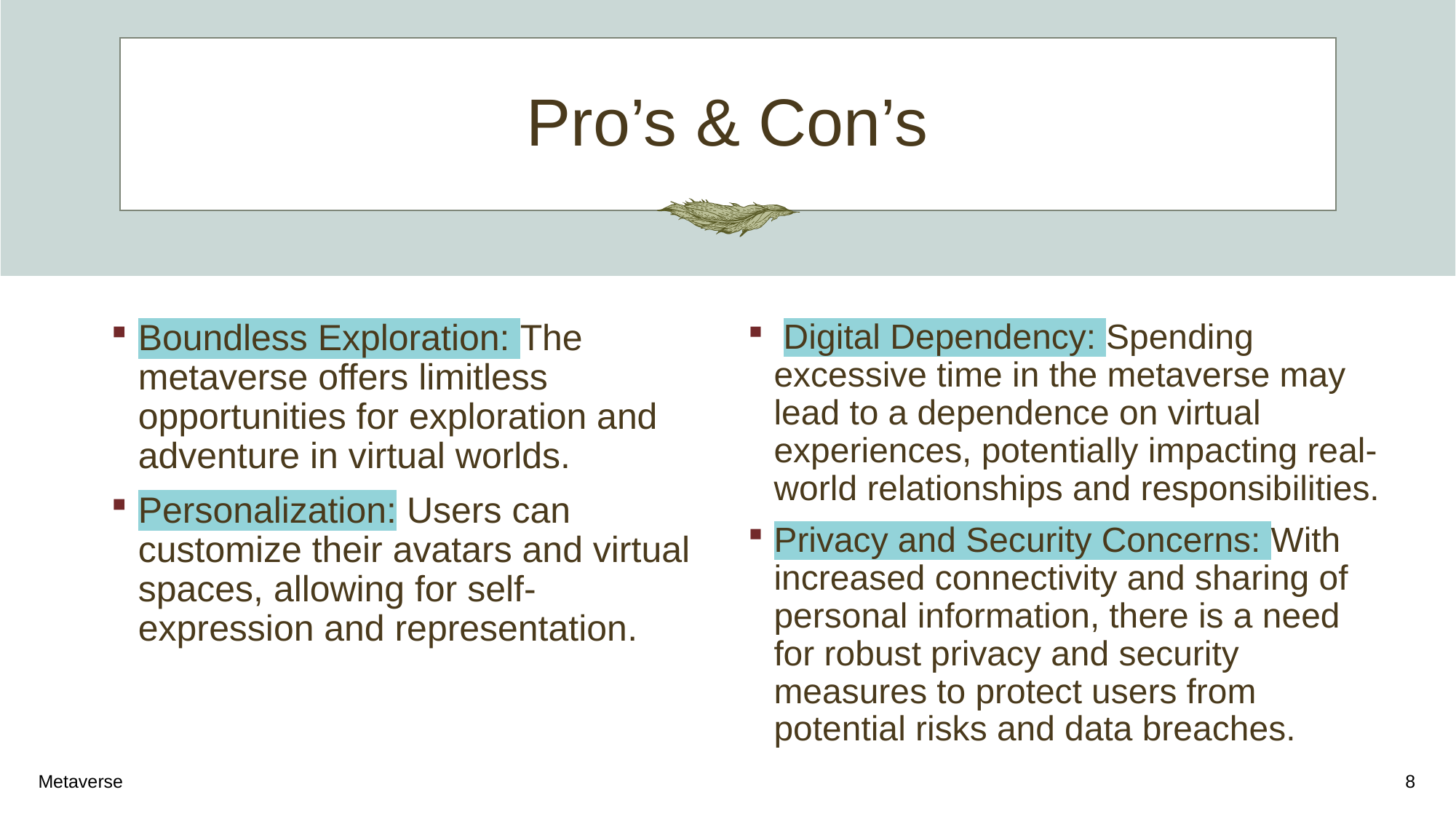

# Pro’s & Con’s
Boundless Exploration: The metaverse offers limitless opportunities for exploration and adventure in virtual worlds.
Personalization: Users can customize their avatars and virtual spaces, allowing for self-expression and representation.
 Digital Dependency: Spending excessive time in the metaverse may lead to a dependence on virtual experiences, potentially impacting real-world relationships and responsibilities.
Privacy and Security Concerns: With increased connectivity and sharing of personal information, there is a need for robust privacy and security measures to protect users from potential risks and data breaches.
Metaverse
8